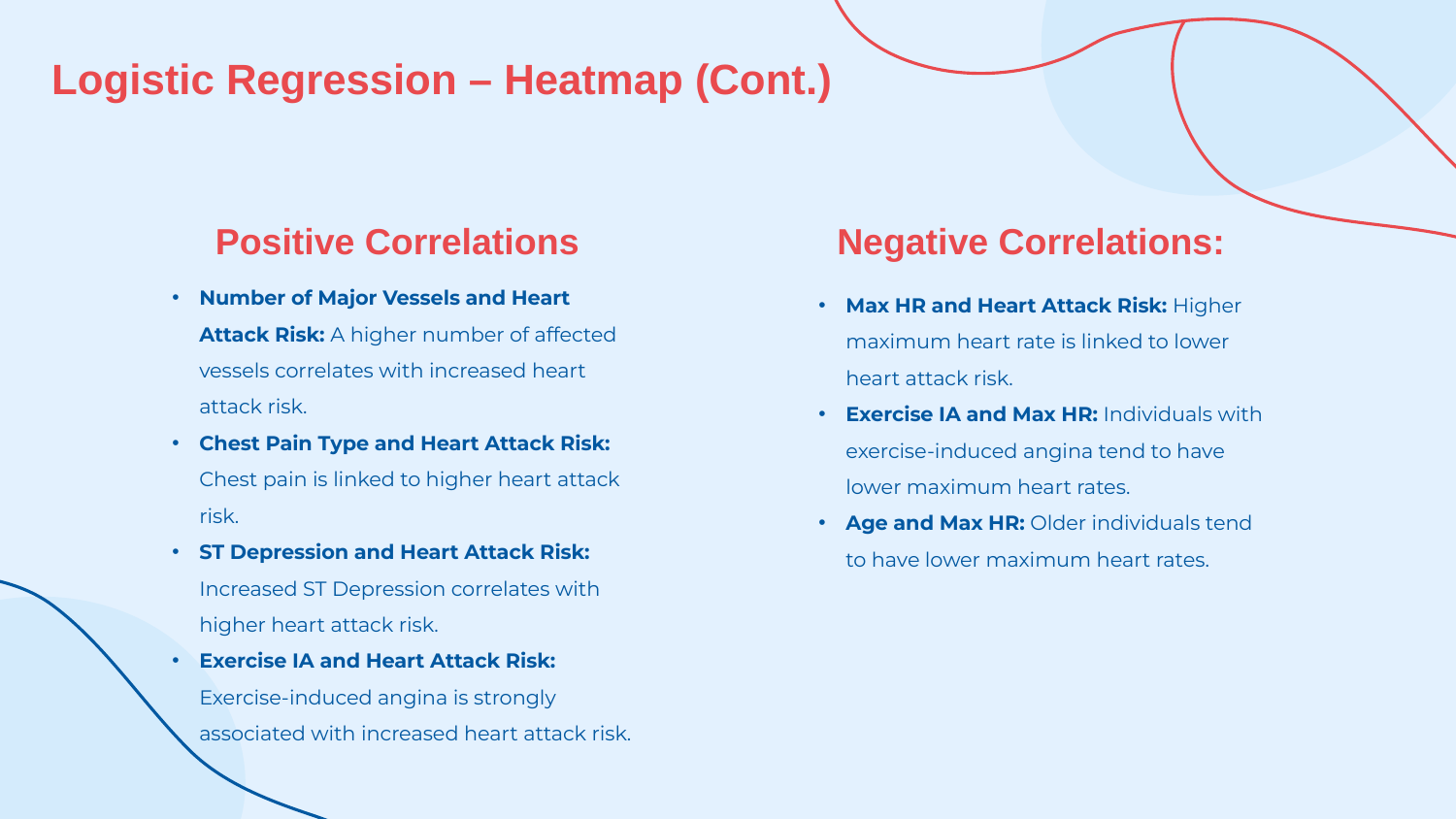

# Logistic Regression – Heatmap (Cont.)
Positive Correlations
Negative Correlations:
Number of Major Vessels and Heart Attack Risk: A higher number of affected vessels correlates with increased heart attack risk.
Chest Pain Type and Heart Attack Risk: Chest pain is linked to higher heart attack risk.
ST Depression and Heart Attack Risk: Increased ST Depression correlates with higher heart attack risk.
Exercise IA and Heart Attack Risk: Exercise-induced angina is strongly associated with increased heart attack risk.
Max HR and Heart Attack Risk: Higher maximum heart rate is linked to lower heart attack risk.
Exercise IA and Max HR: Individuals with exercise-induced angina tend to have lower maximum heart rates.
Age and Max HR: Older individuals tend to have lower maximum heart rates.